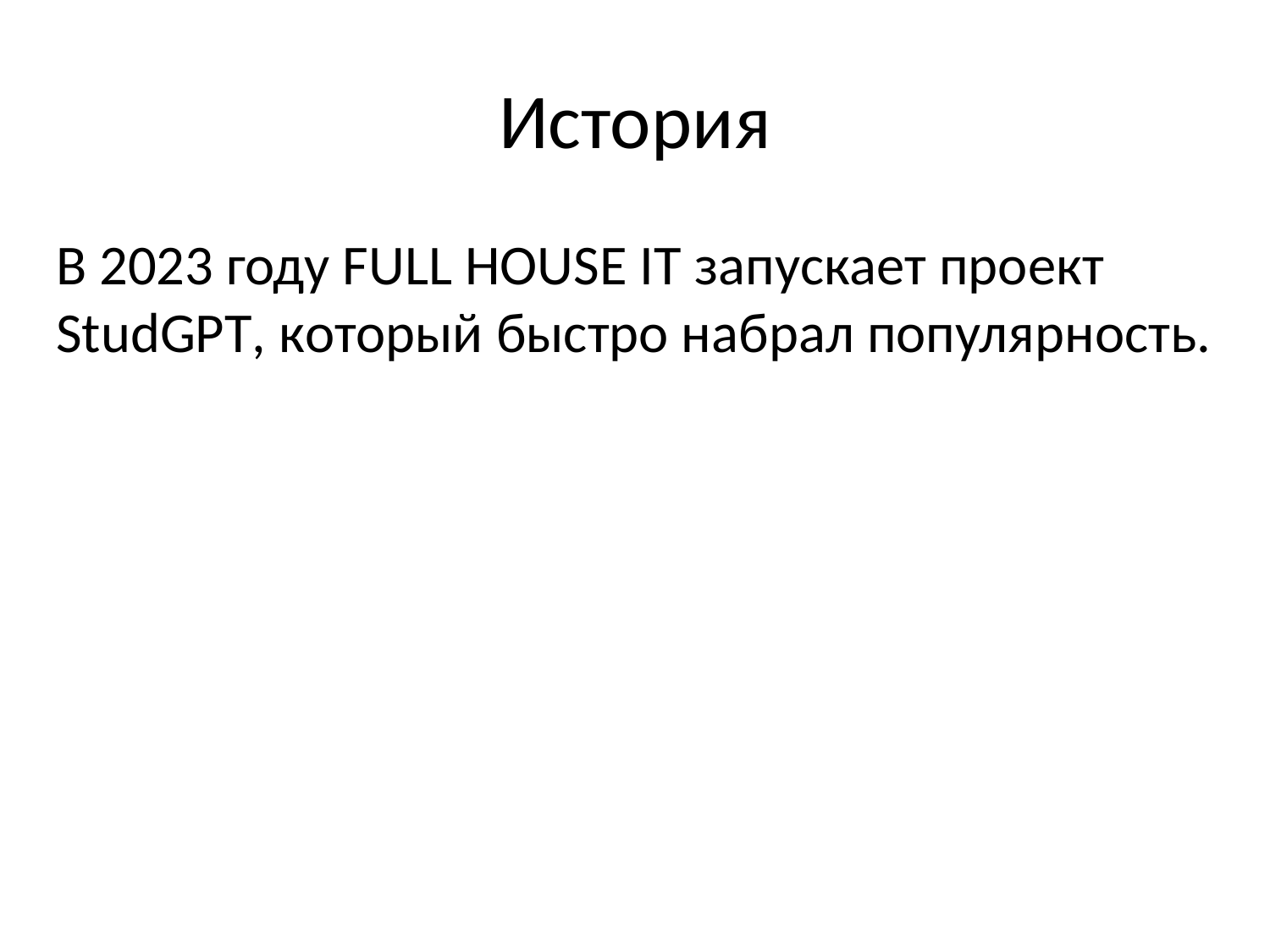

# История
В 2023 году FULL HOUSE IT запускает проект StudGPT, который быстро набрал популярность.